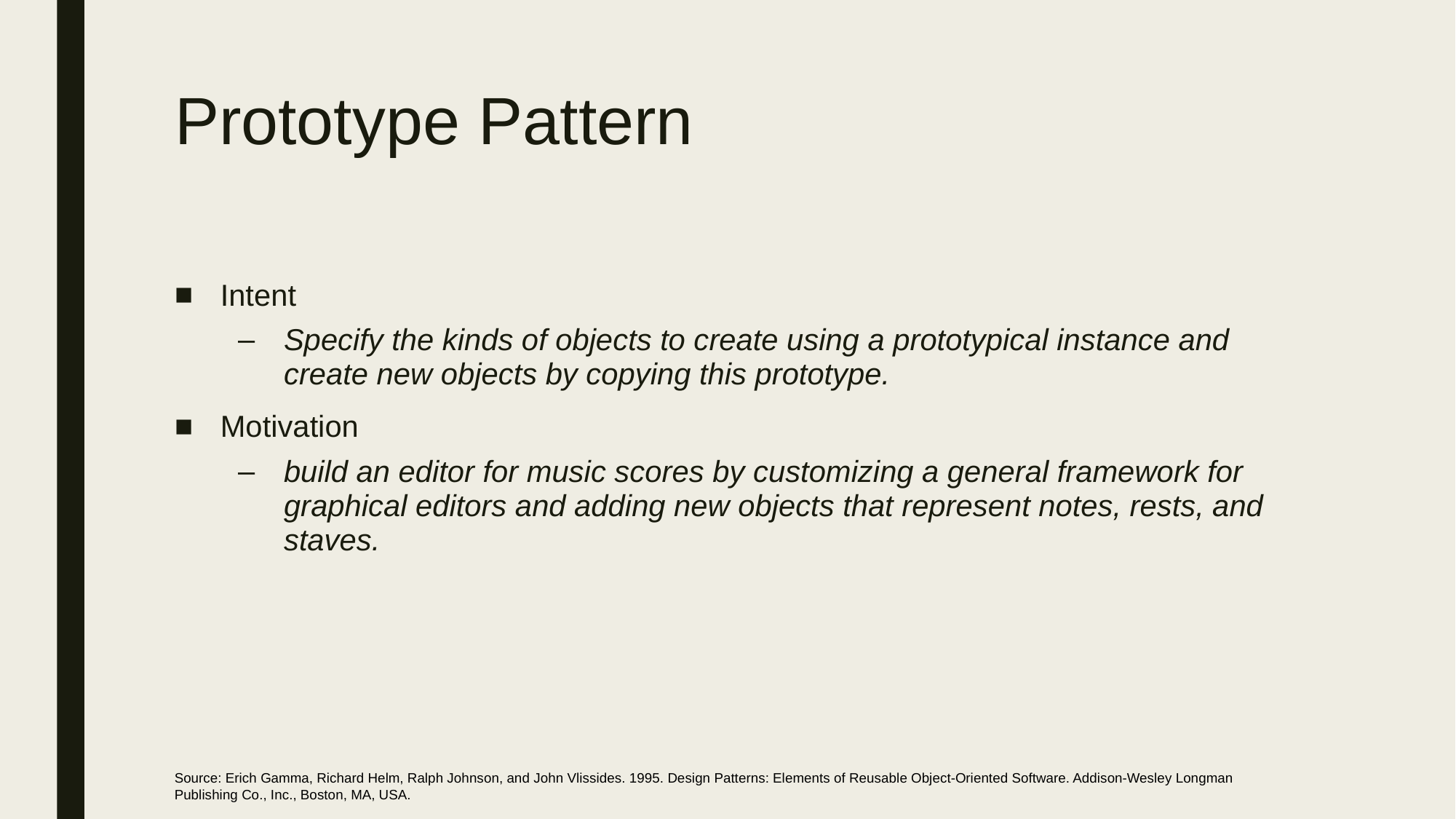

# Prototype Pattern
Intent
Specify the kinds of objects to create using a prototypical instance and create new objects by copying this prototype.
Motivation
build an editor for music scores by customizing a general framework for graphical editors and adding new objects that represent notes, rests, and staves.

Source: Erich Gamma, Richard Helm, Ralph Johnson, and John Vlissides. 1995. Design Patterns: Elements of Reusable Object-Oriented Software. Addison-Wesley Longman Publishing Co., Inc., Boston, MA, USA.